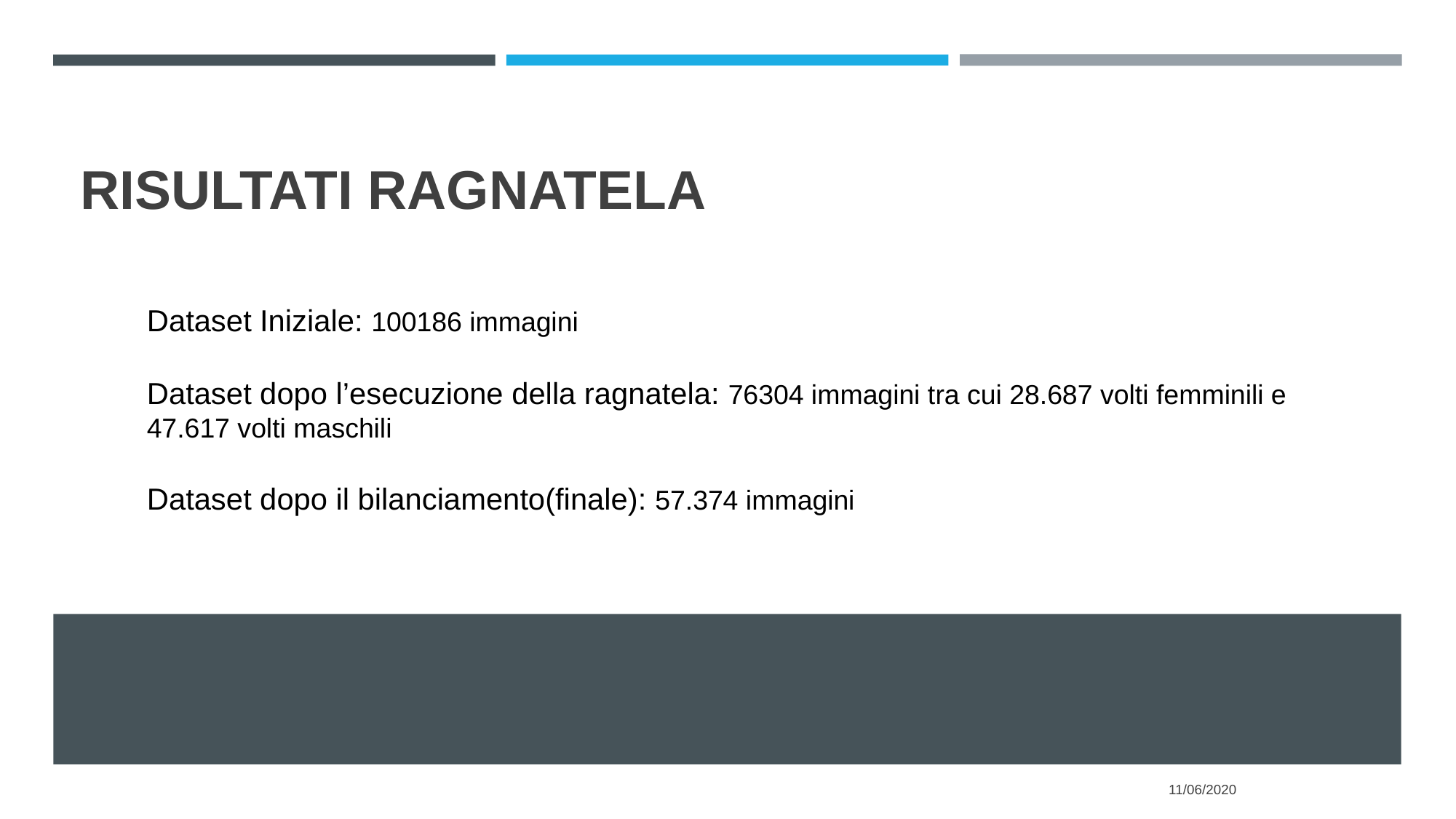

# Risultati Ragnatela
Dataset Iniziale: 100186 immagini

Dataset dopo l’esecuzione della ragnatela: 76304 immagini tra cui 28.687 volti femminili e 47.617 volti maschili

Dataset dopo il bilanciamento(finale): 57.374 immagini
11/06/2020